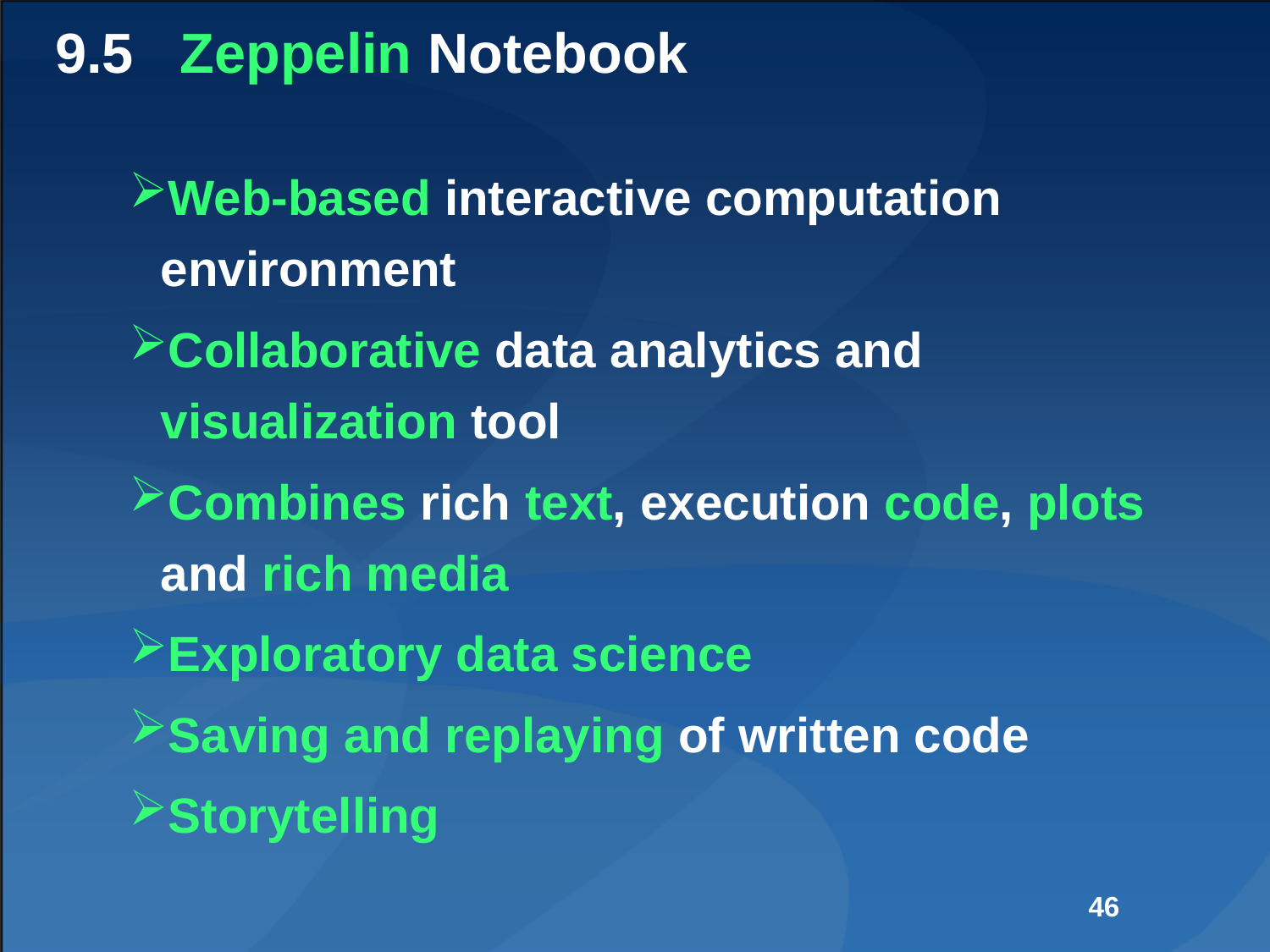

# 9.5   Zeppelin Notebook
Web-based interactive computation environment
Collaborative data analytics and visualization tool
Combines rich text, execution code, plots and rich media
Exploratory data science
Saving and replaying of written code
Storytelling

46